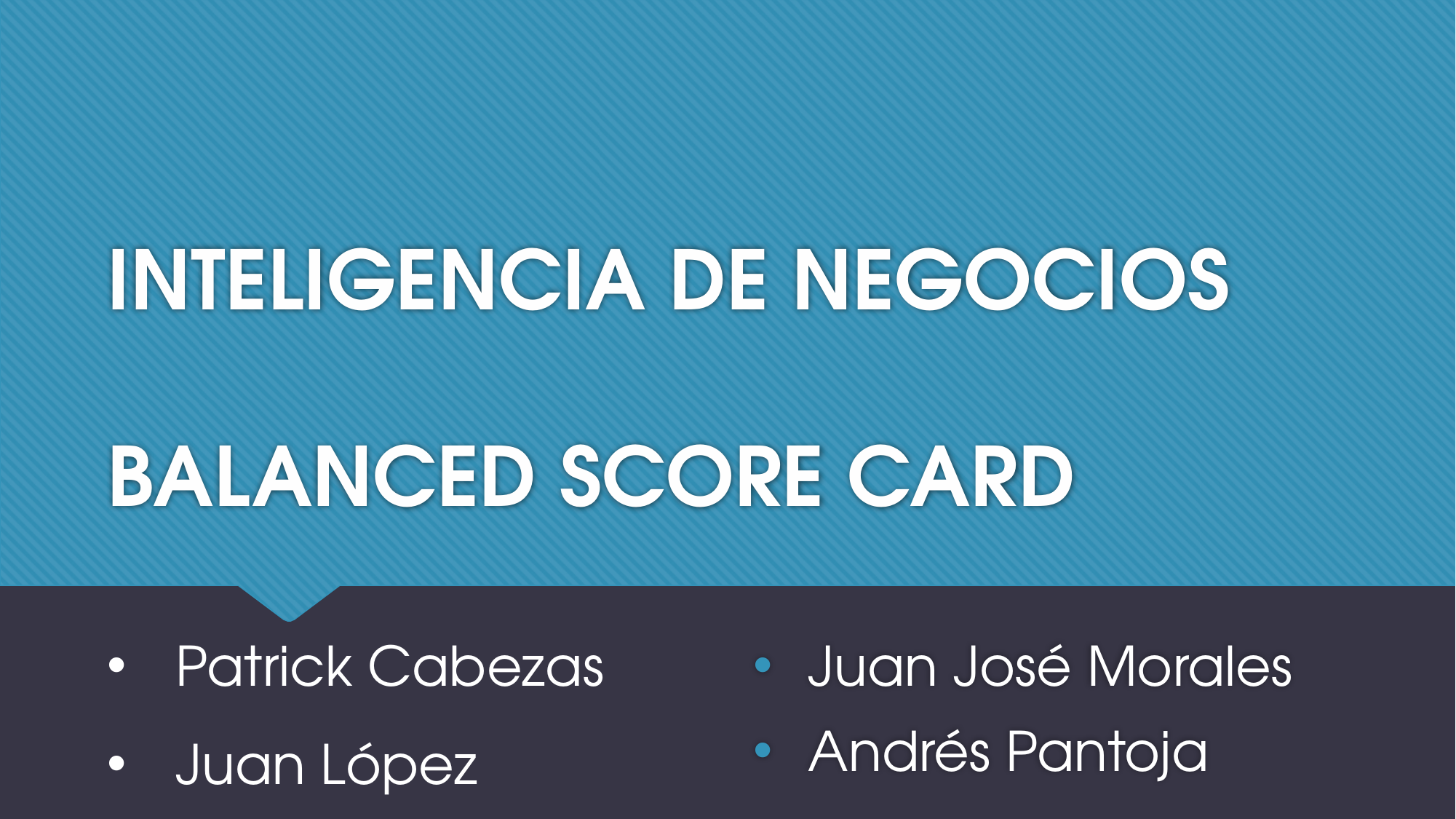

# INTELIGENCIA DE NEGOCIOS BALANCED SCORE CARD
Patrick Cabezas
Juan López
Juan José Morales
Andrés Pantoja